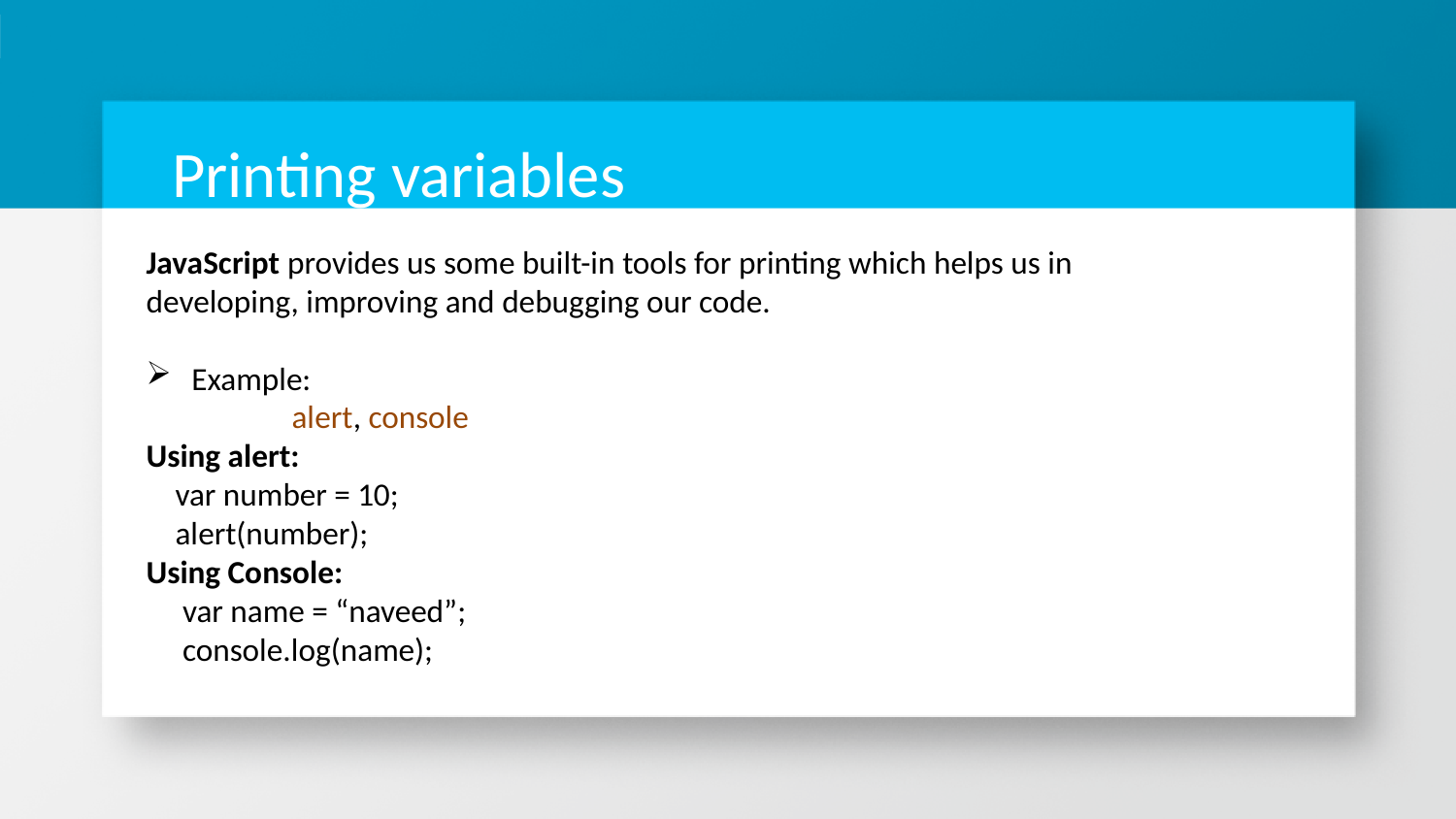

# Printing variables
JavaScript provides us some built-in tools for printing which helps us in developing, improving and debugging our code.

Example:
                    alert, console
Using alert:
    var number = 10;
    alert(number);
Using Console:
     var name = “naveed”;
     console.log(name);